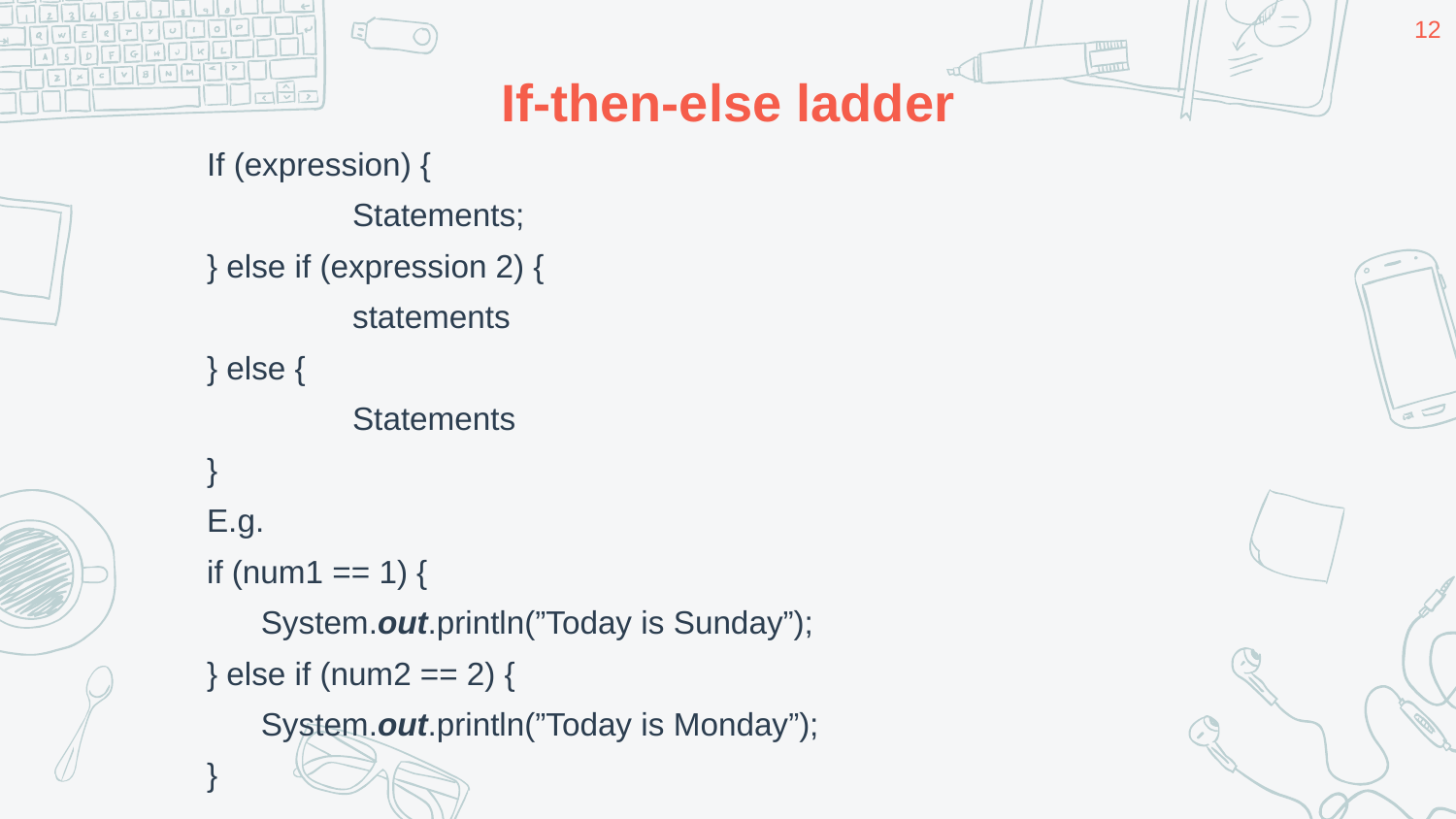

12
# If-then-else ladder
If (expression) {
	Statements;
} else if (expression 2) {
	statements
} else {
	Statements
}
E.g.
if (num1 == 1) {
      System.out.println(”Today is Sunday”);
} else if (num2 == 2) {
      System.out.println(”Today is Monday”);
}